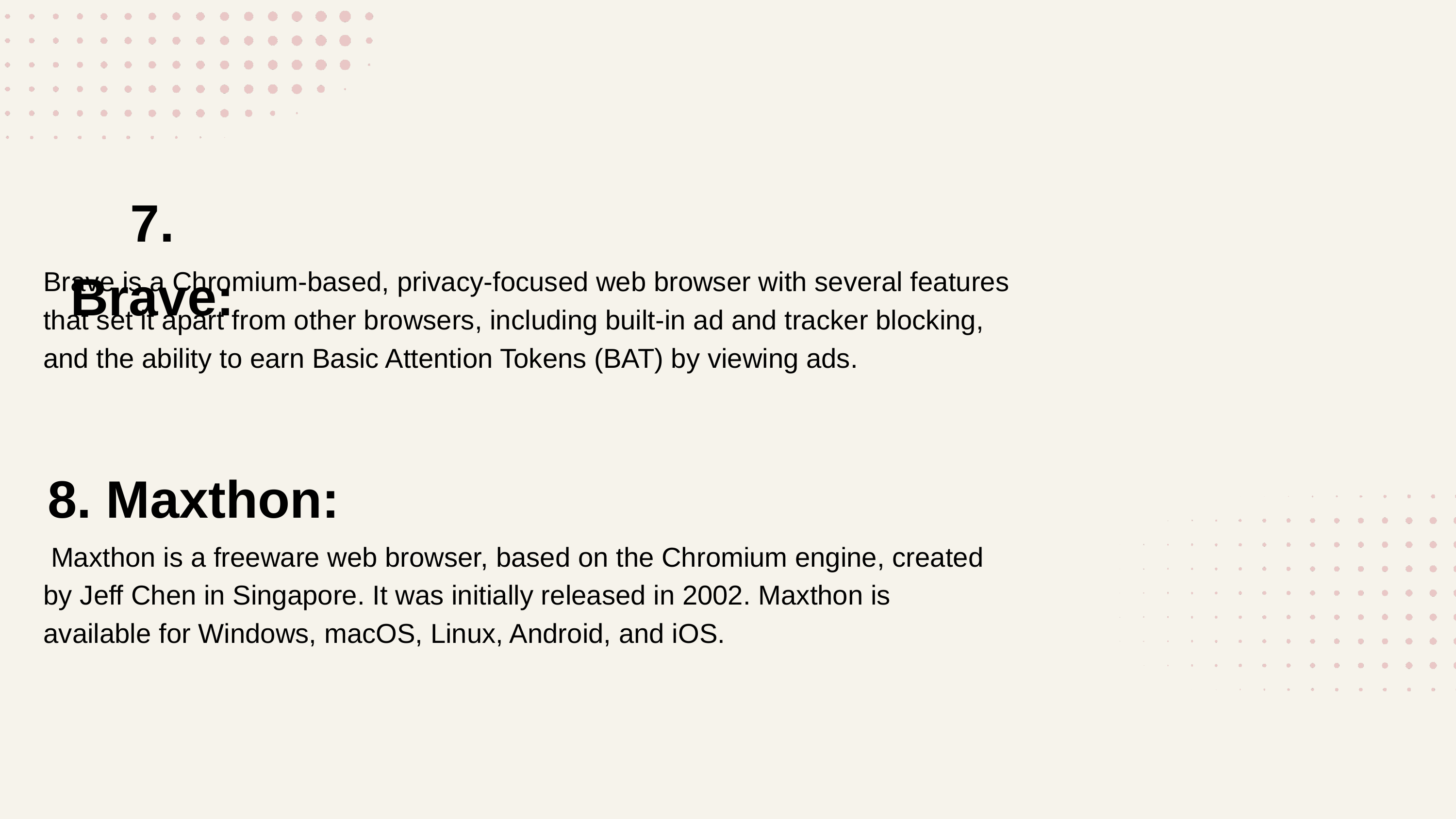

7. Brave:
Brave is a Chromium-based, privacy-focused web browser with several features that set it apart from other browsers, including built-in ad and tracker blocking, and the ability to earn Basic Attention Tokens (BAT) by viewing ads.
8. Maxthon:

 Maxthon is a freeware web browser, based on the Chromium engine, created by Jeff Chen in Singapore. It was initially released in 2002. Maxthon is available for Windows, macOS, Linux, Android, and iOS.